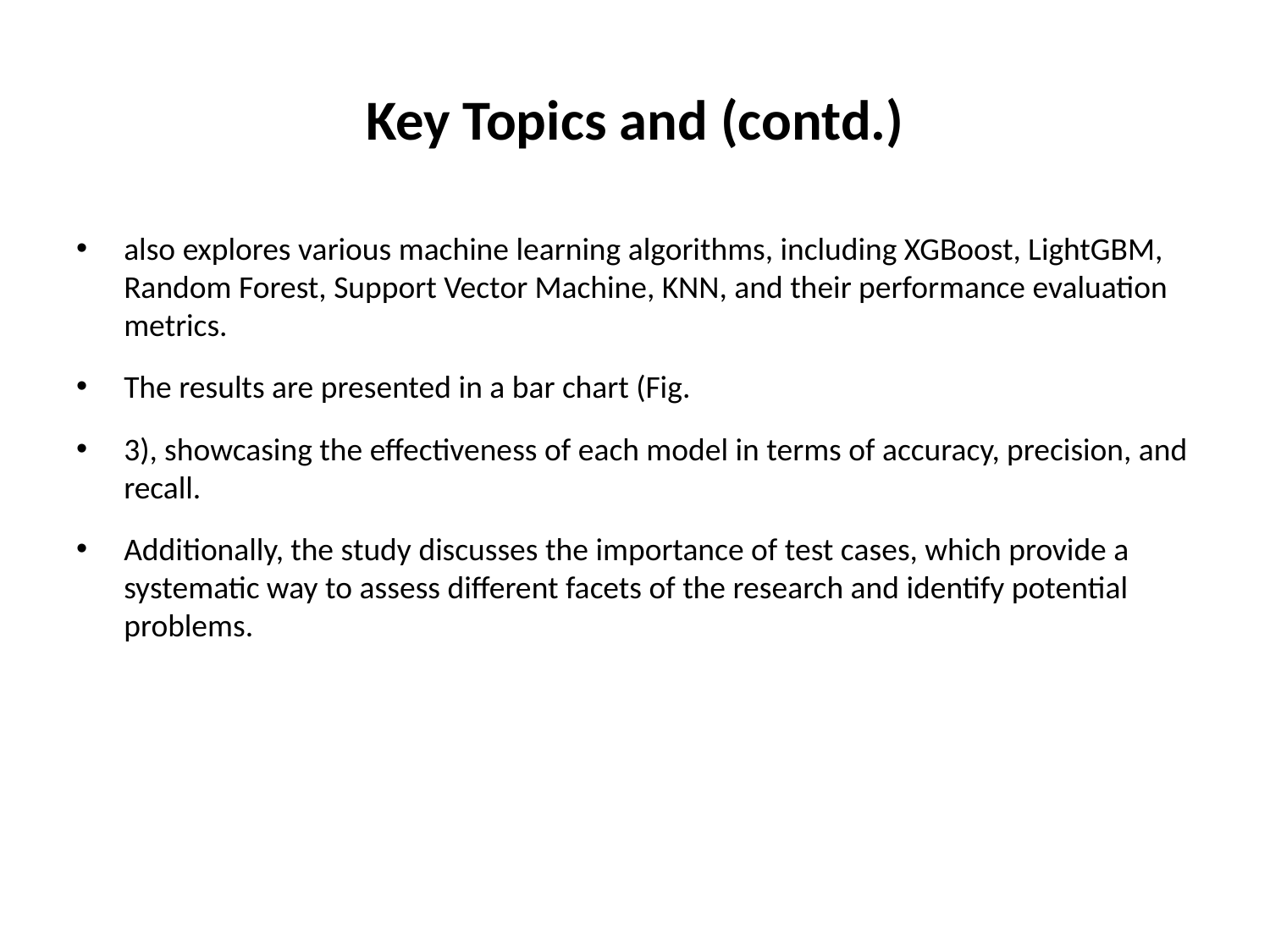

# Key Topics and (contd.)
also explores various machine learning algorithms, including XGBoost, LightGBM, Random Forest, Support Vector Machine, KNN, and their performance evaluation metrics.
The results are presented in a bar chart (Fig.
3), showcasing the effectiveness of each model in terms of accuracy, precision, and recall.
Additionally, the study discusses the importance of test cases, which provide a systematic way to assess different facets of the research and identify potential problems.